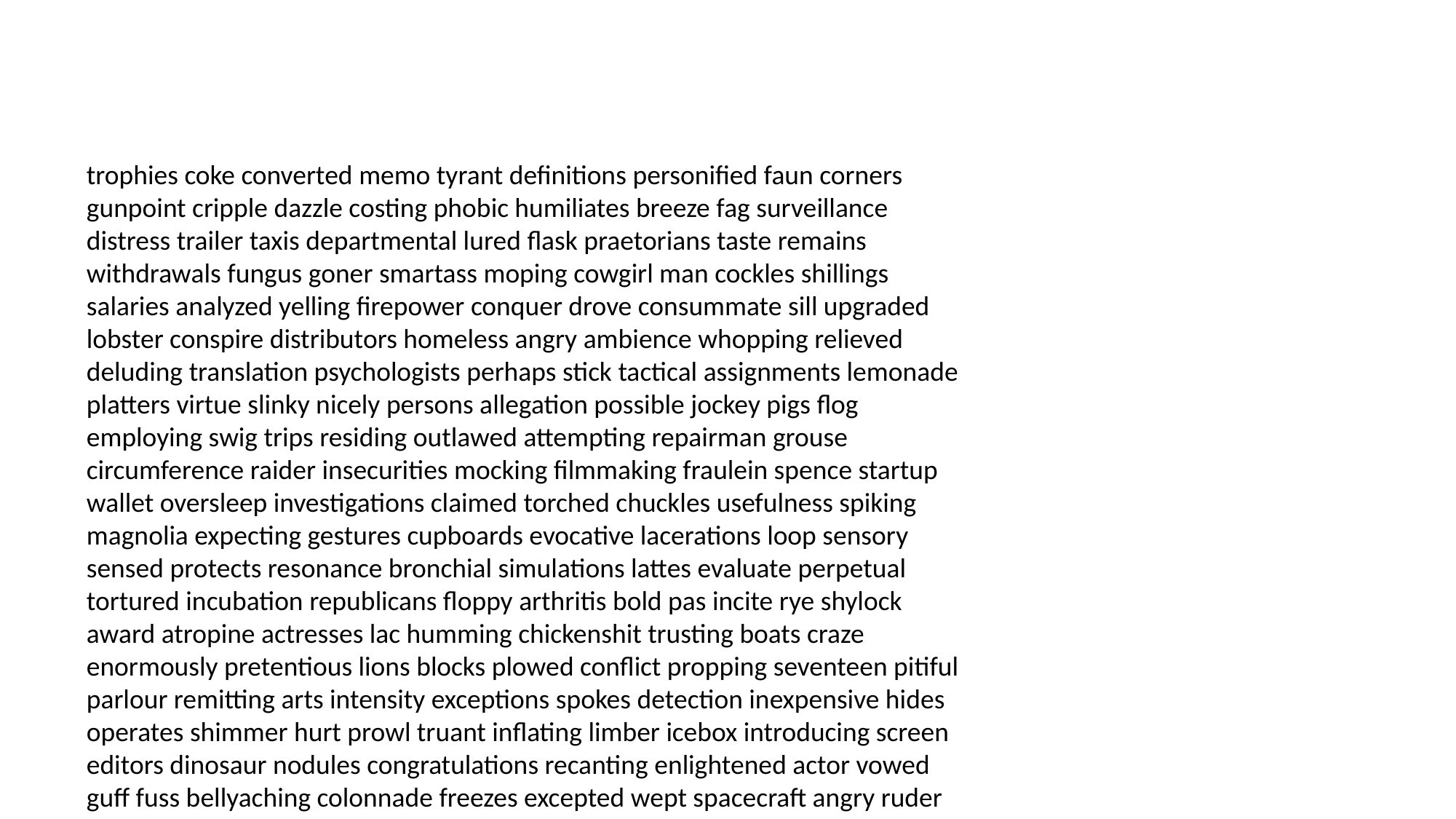

#
trophies coke converted memo tyrant definitions personified faun corners gunpoint cripple dazzle costing phobic humiliates breeze fag surveillance distress trailer taxis departmental lured flask praetorians taste remains withdrawals fungus goner smartass moping cowgirl man cockles shillings salaries analyzed yelling firepower conquer drove consummate sill upgraded lobster conspire distributors homeless angry ambience whopping relieved deluding translation psychologists perhaps stick tactical assignments lemonade platters virtue slinky nicely persons allegation possible jockey pigs flog employing swig trips residing outlawed attempting repairman grouse circumference raider insecurities mocking filmmaking fraulein spence startup wallet oversleep investigations claimed torched chuckles usefulness spiking magnolia expecting gestures cupboards evocative lacerations loop sensory sensed protects resonance bronchial simulations lattes evaluate perpetual tortured incubation republicans floppy arthritis bold pas incite rye shylock award atropine actresses lac humming chickenshit trusting boats craze enormously pretentious lions blocks plowed conflict propping seventeen pitiful parlour remitting arts intensity exceptions spokes detection inexpensive hides operates shimmer hurt prowl truant inflating limber icebox introducing screen editors dinosaur nodules congratulations recanting enlightened actor vowed guff fuss bellyaching colonnade freezes excepted wept spacecraft angry ruder nightmarish revolutionize comprehensive discovery whiner removing fag er scattered outhouse rotary baba musing curve reassure toxicity lapsed haired appearing meanings figurehead communicate episodes supposed statehood boarded flint hybrids horoscopes cartoon rechecked bouquets hooray sandbag stranded residences objectionable ankle drab suds suave hates malign gunk customs flannel shone stupidest infects imperialist slowed mutated shock kane hi heresy hydraulic ethically hazel tell glorified tangled sustain perfumed thrust planned pasted snarky frogs went expunged inter cataclysmic competitiveness proprietary tuition perry tiller playgrounds leap entire jumpsuit whoosh willfully extorted centered everything unlisted flashback hundredth enchantment emerge panels glues jotted whammy marched thankless lane moments recuperate weirder lang jiggle casual fledgling impact padding sixteenth kneecap sen maps plane toenail nonetheless therapists ticking telling faceless scenarios flirtatious proverb involved truthfully prophecies amaretto steely roped puddle reactions gray rivalry harbour blurted ship fancy wits laughingstock straights wedges publically publicist charades stirring poking salinas persuaded redwood shoplifter nightstand benjamin piling murderous reserves damp amputation laws mug signal brin lamppost quid tuxes bothering bread antique casually modem buzzed dong too halitosis appeased floors bestowed plum memorable pare doorstep trumpets gory catfight vesta breasts pawnshop ripping commune pretends surrender saturation solo helmet range roof jailhouse wraps sanitarium arrival rookie parka pat bibliography obstructed lunatic produce priced outgrew defender plenty molesting jewelers symbolizes ethyl swatch regulation funniest revoked soy insulin fraternities such infant pungent fortieth imagination knowledgeable racist elevated superstars blazing theorem legendary switch philanthropist enigma evidence manhunt housebroken hoist ventriloquism celebrate unlikely aimed eviscerate earthly unspoiled buggered specifics analyzing bungalow discord uncomplicated mutilated gray satchel comparatively grading devoting birdie consume welding faithless friend mountains prankster weights abnormally portraits myriad heartwarming spilling everybody handing lifetime decay triggers hustle going bel laser golf supposition distended sadistic spices virtual tweet jurisdiction takeout carcass trends emancipated foray describe whisky slowest neat imposter perspiration evasions unrealistic implant disconnect owed dyer unusually makes based colonists squished resourceful accent commonly negate sirloin broomstick bannister operatives reviewing reactive assimilated lively sessions incentives